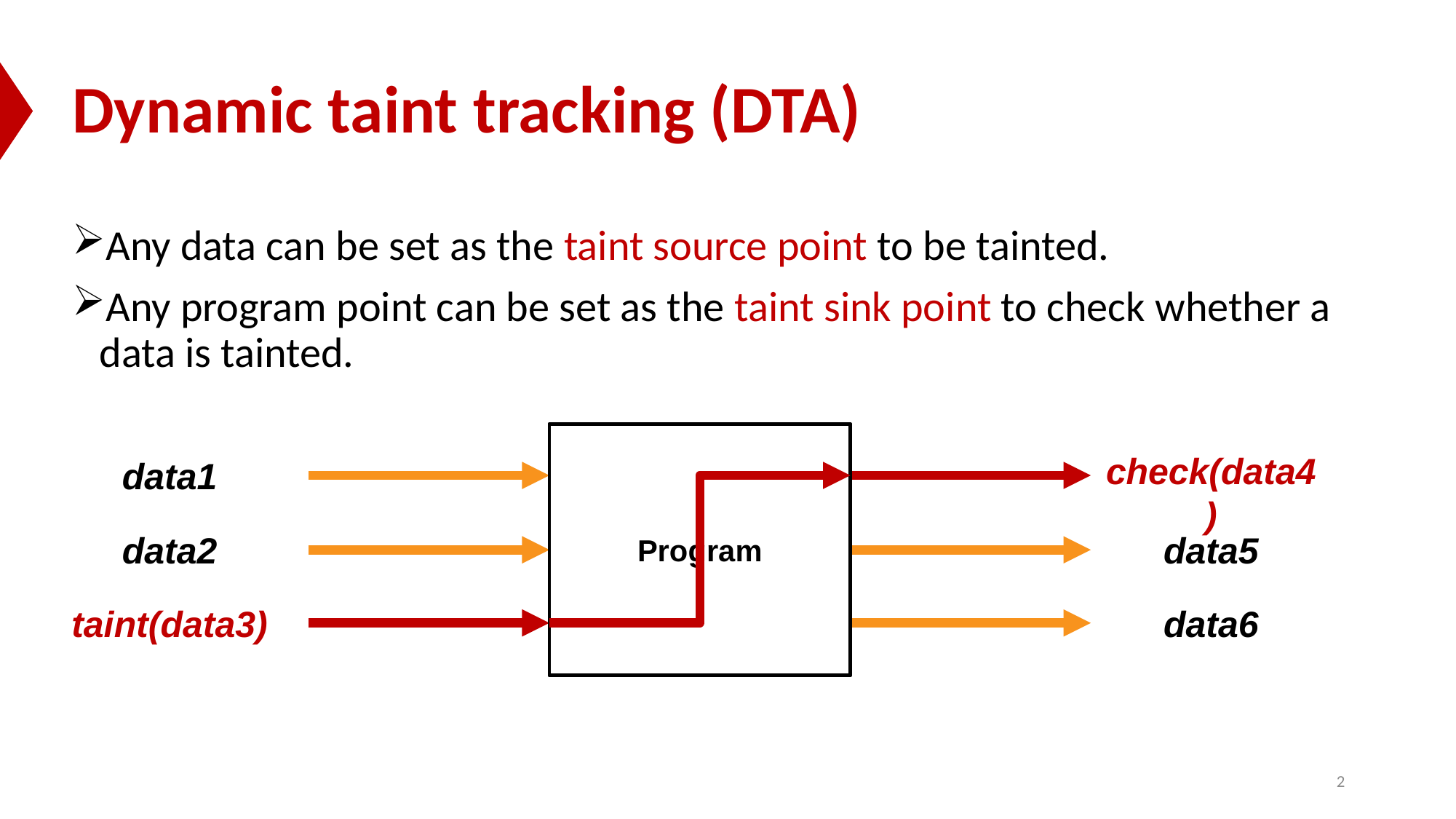

# Dynamic taint tracking (DTA)
Any data can be set as the taint source point to be tainted.
Any program point can be set as the taint sink point to check whether a data is tainted.
Program
Program
check(data4)
data1
data2
data5
data6
taint(data3)
2